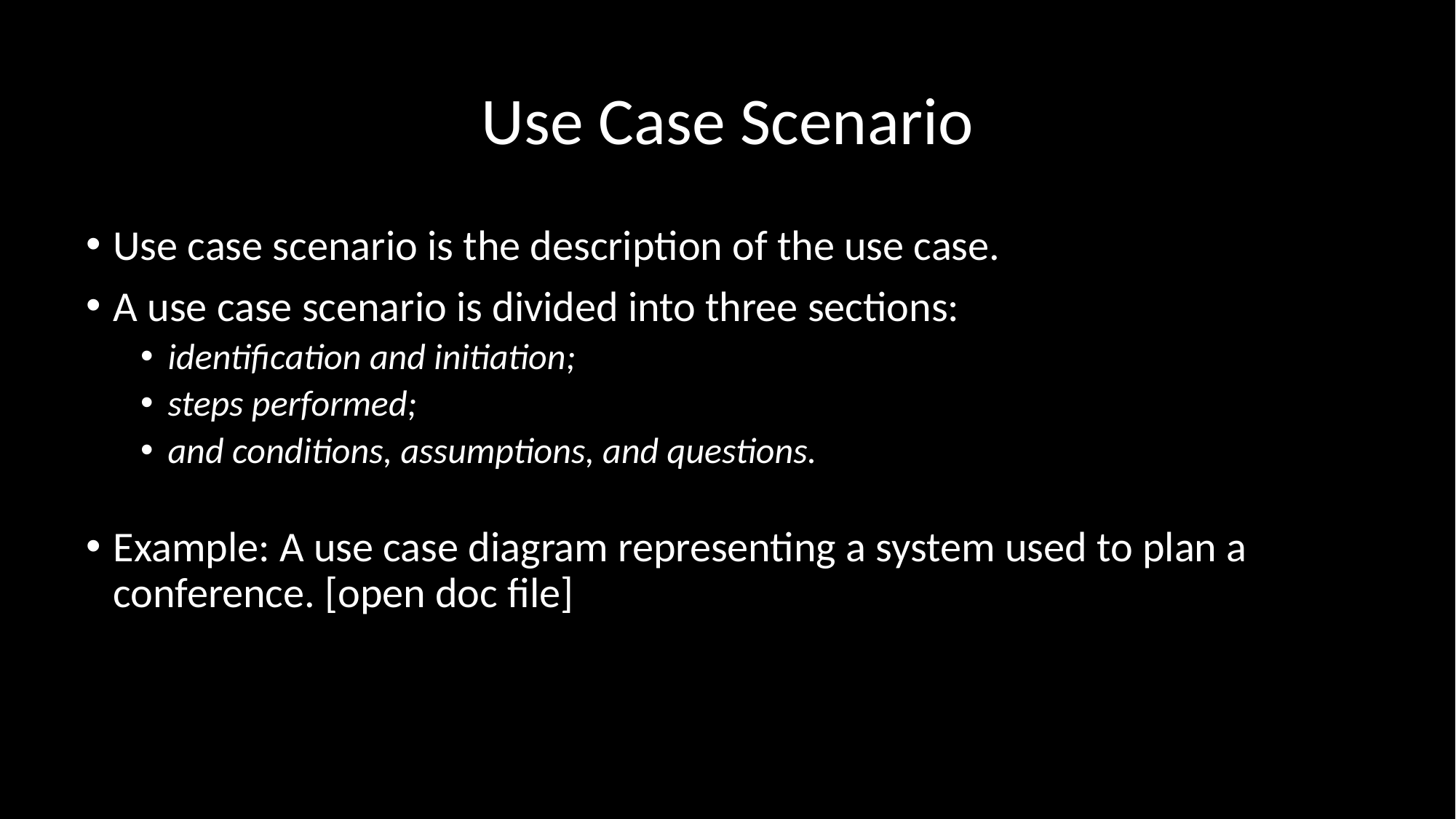

# Use Case Scenario
Use case scenario is the description of the use case.
A use case scenario is divided into three sections:
identification and initiation;
steps performed;
and conditions, assumptions, and questions.
Example: A use case diagram representing a system used to plan a conference. [open doc file]